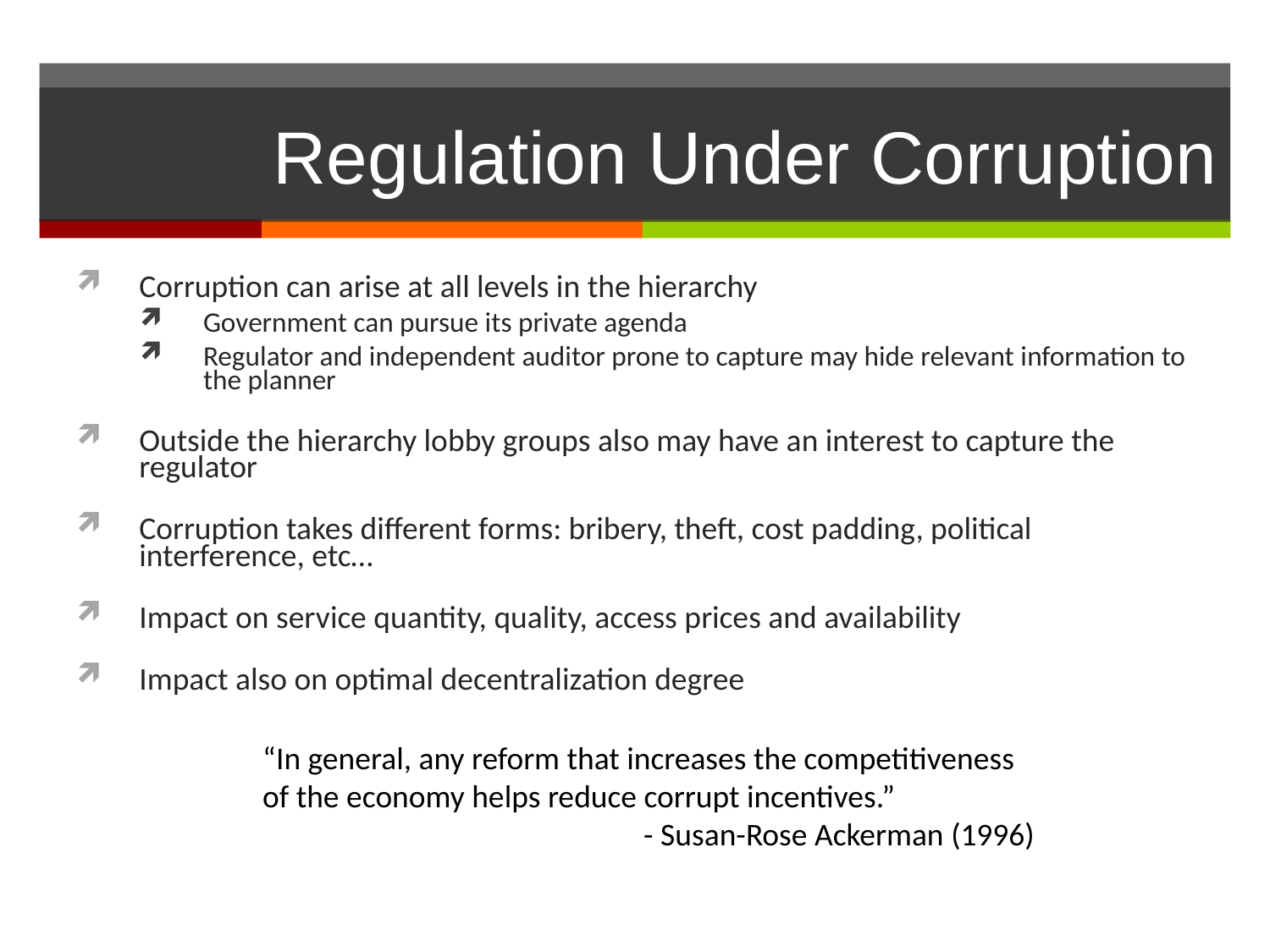

# Regulation Under Corruption
Corruption can arise at all levels in the hierarchy
Government can pursue its private agenda
Regulator and independent auditor prone to capture may hide relevant information to the planner
Outside the hierarchy lobby groups also may have an interest to capture the regulator
Corruption takes different forms: bribery, theft, cost padding, political interference, etc…
Impact on service quantity, quality, access prices and availability
Impact also on optimal decentralization degree
“In general, any reform that increases the competitiveness of the economy helps reduce corrupt incentives.”
			- Susan-Rose Ackerman (1996)